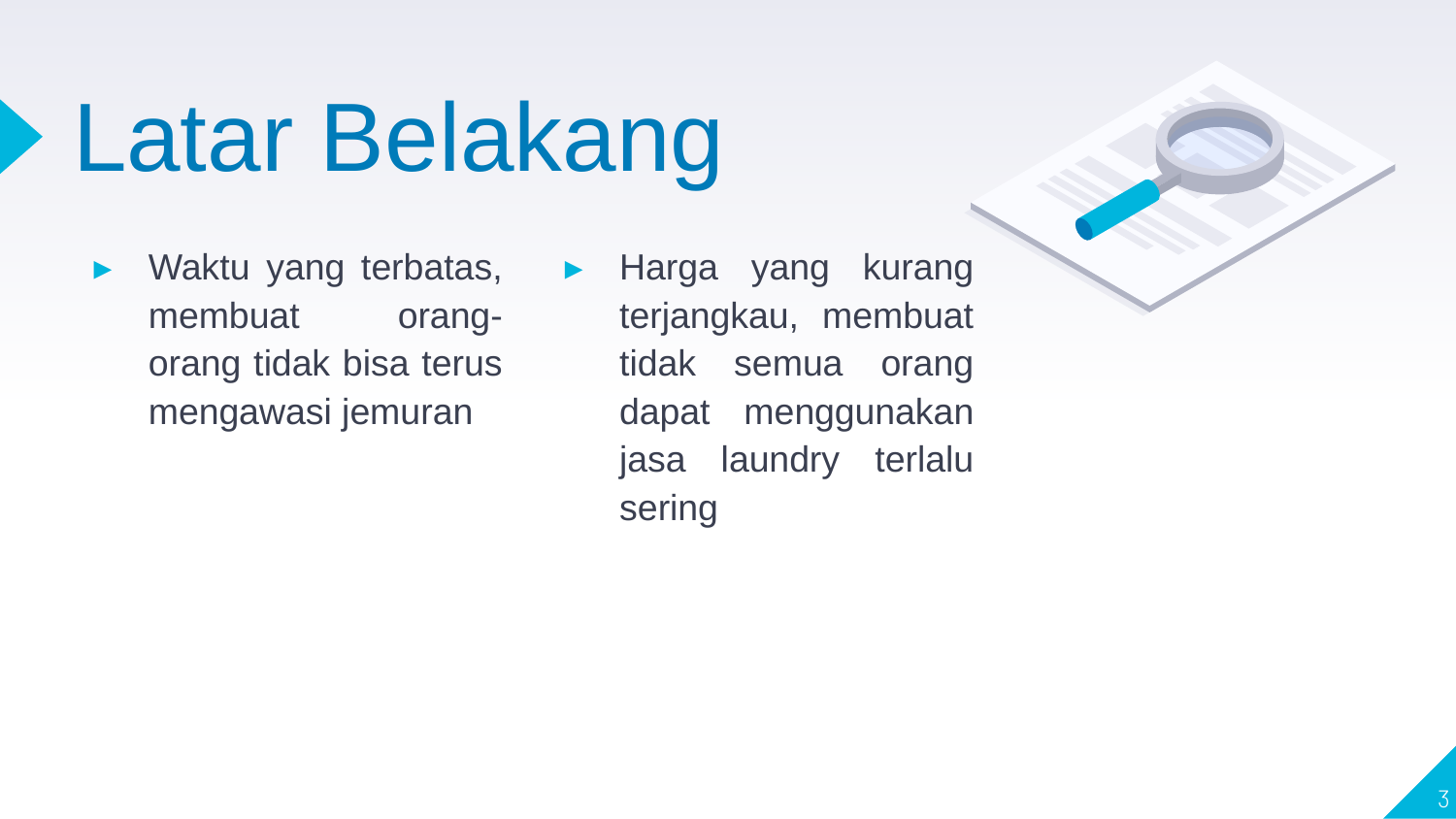

# Latar Belakang
Waktu yang terbatas, membuat orang-orang tidak bisa terus mengawasi jemuran
Harga yang kurang terjangkau, membuat tidak semua orang dapat menggunakan jasa laundry terlalu sering
3